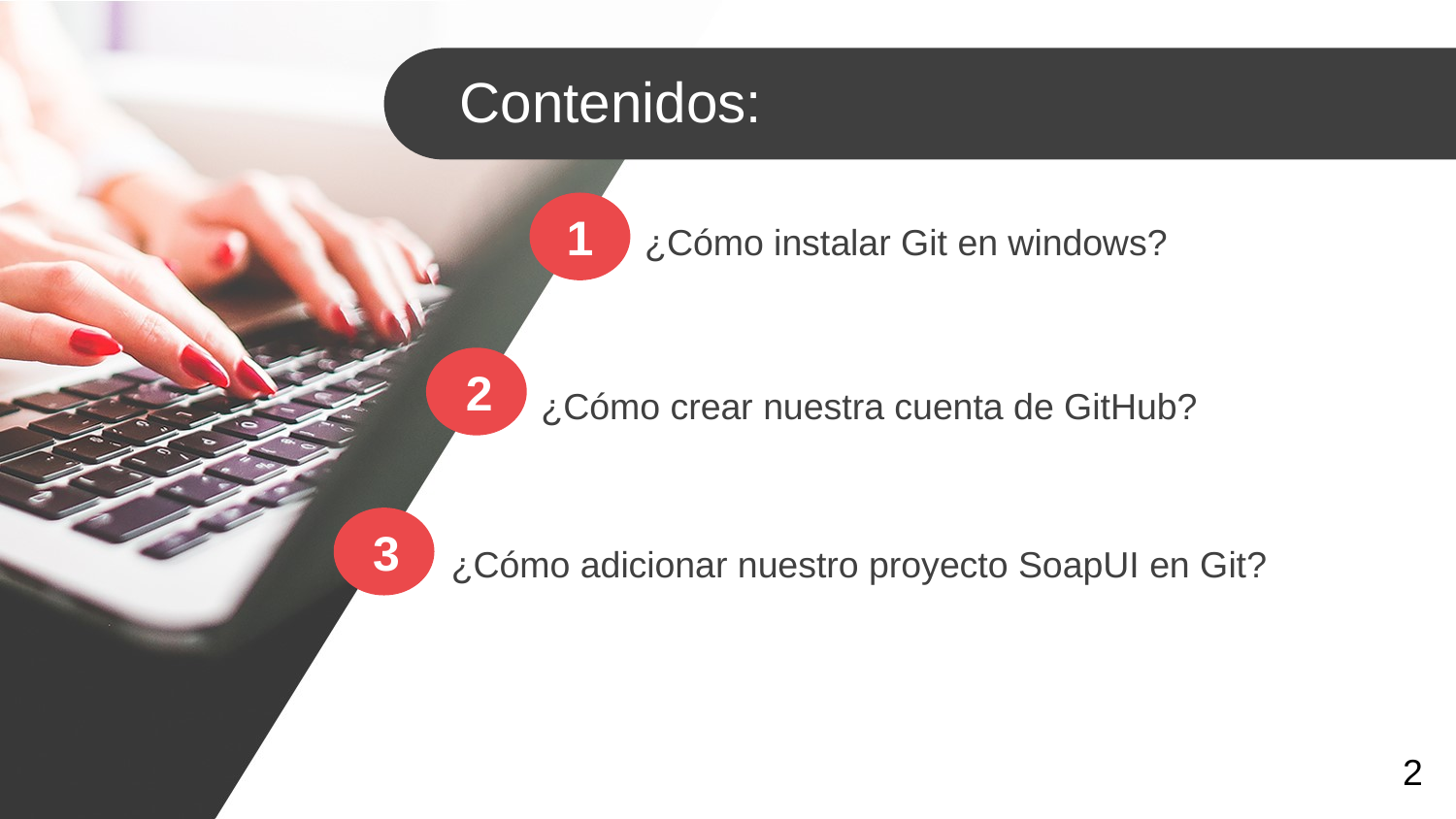

Contenidos:

1
¿Cómo instalar Git en windows?

2
¿Cómo crear nuestra cuenta de GitHub?

3
¿Cómo adicionar nuestro proyecto SoapUI en Git?
2